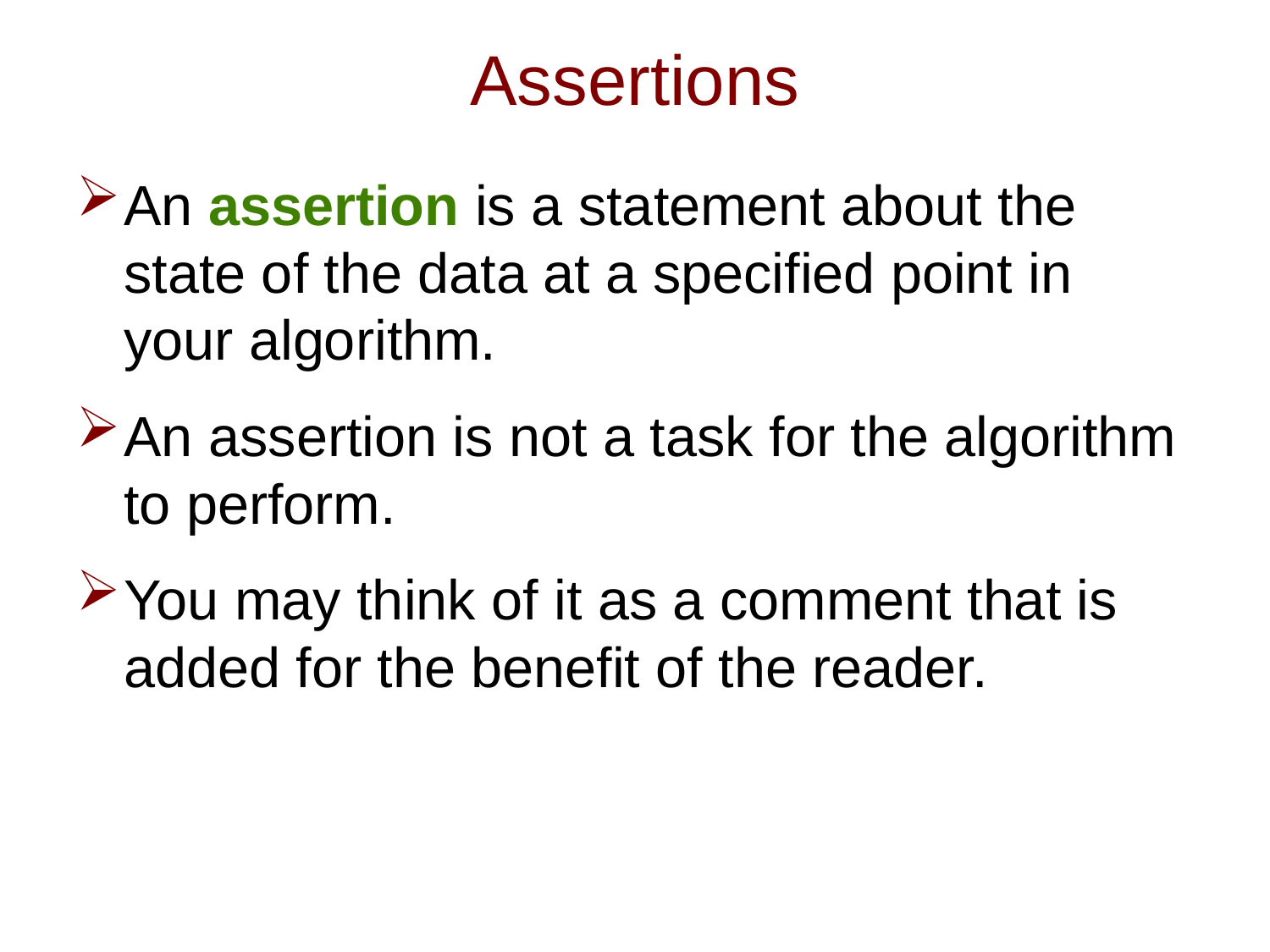

# Assertions
An assertion is a statement about the state of the data at a specified point in your algorithm.
An assertion is not a task for the algorithm to perform.
You may think of it as a comment that is added for the benefit of the reader.